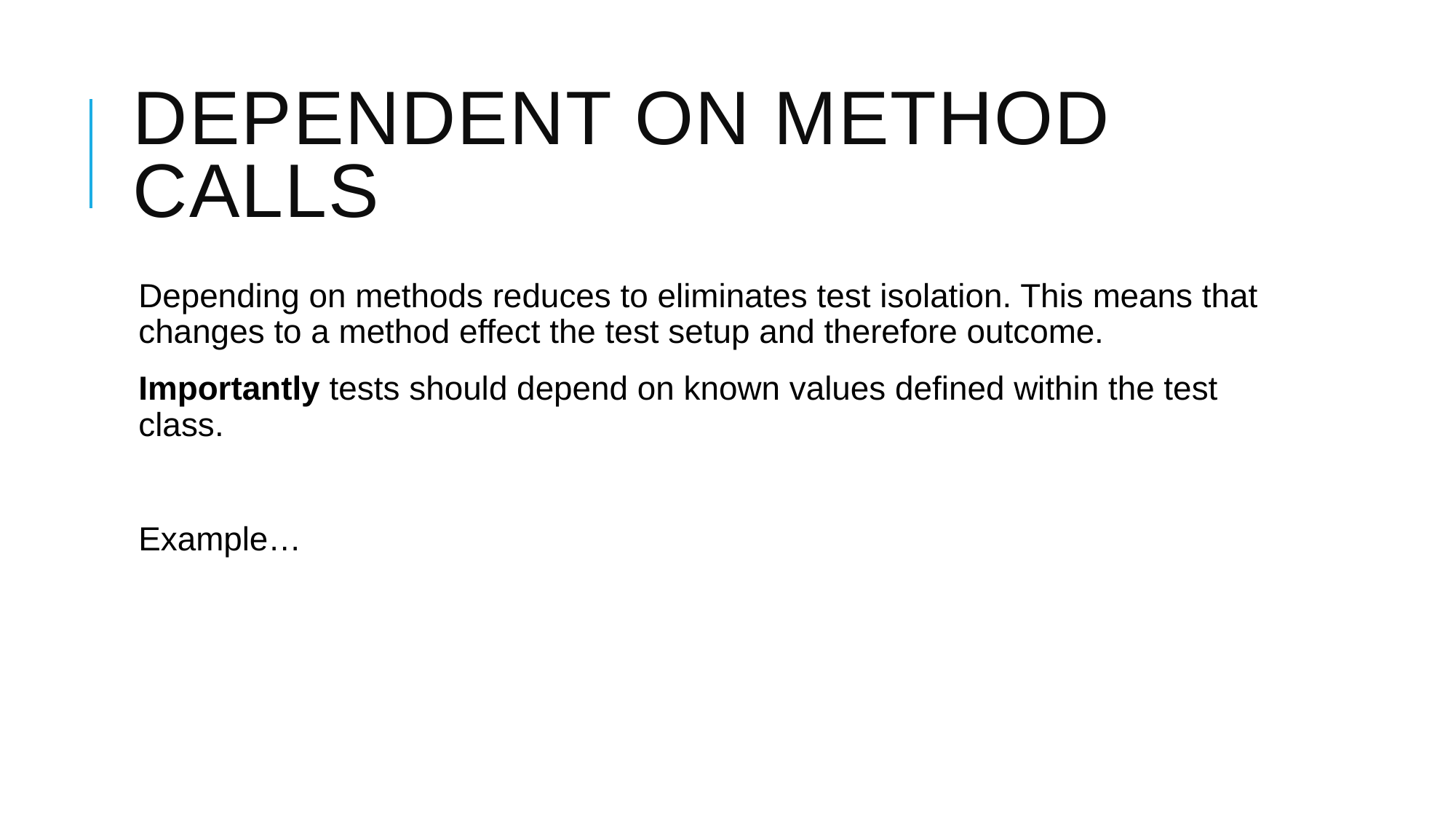

# Dependent On Method Calls
Depending on methods reduces to eliminates test isolation. This means that changes to a method effect the test setup and therefore outcome.
Importantly tests should depend on known values defined within the test class.

Example…